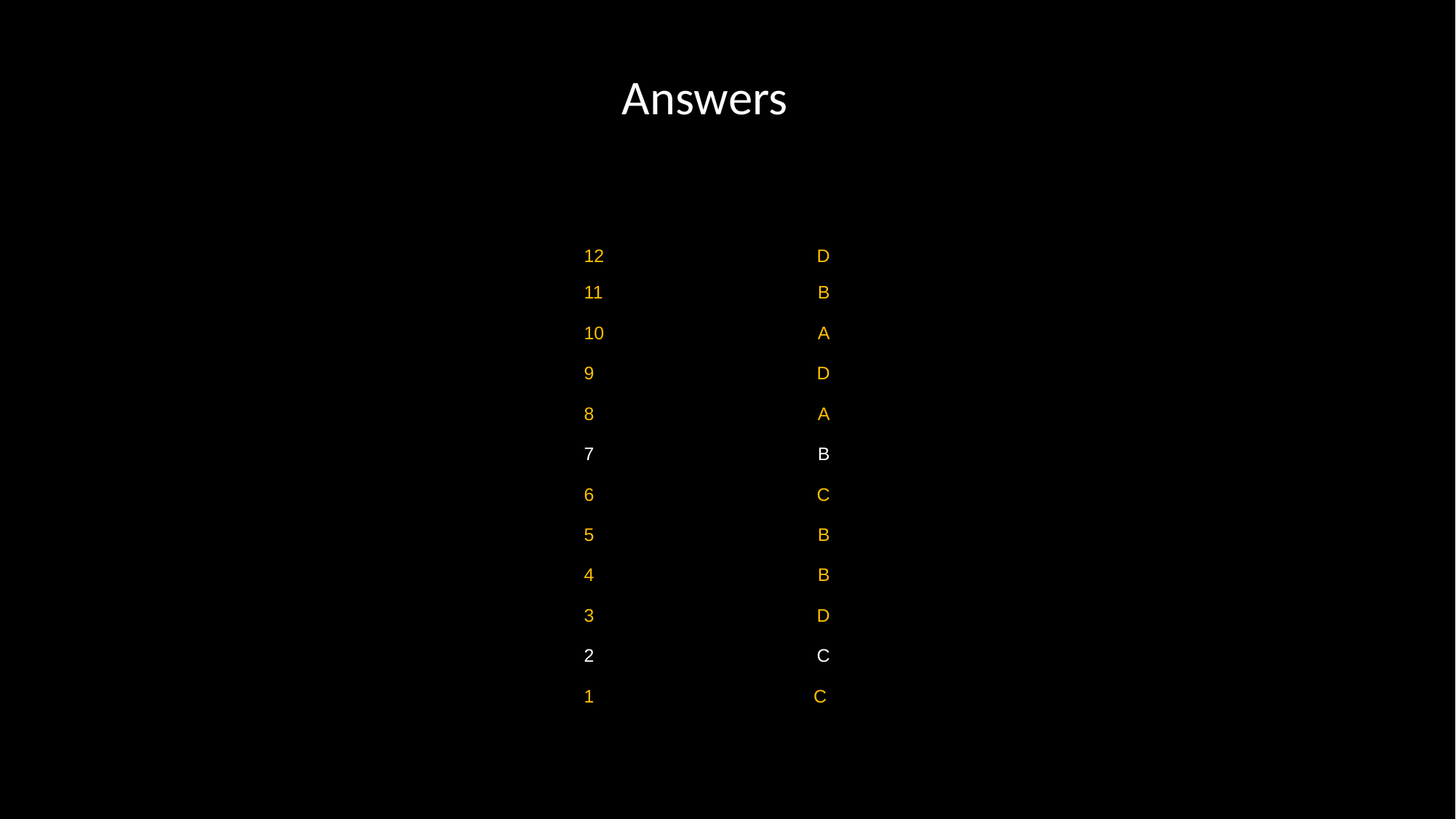

Answers
| 12 | D |
| --- | --- |
| 11 | B |
| 10 | A |
| 9 | D |
| 8 | A |
| 7 | B |
| 6 | C |
| 5 | B |
| 4 | B |
| 3 | D |
| 2 | C |
| 1 | C |